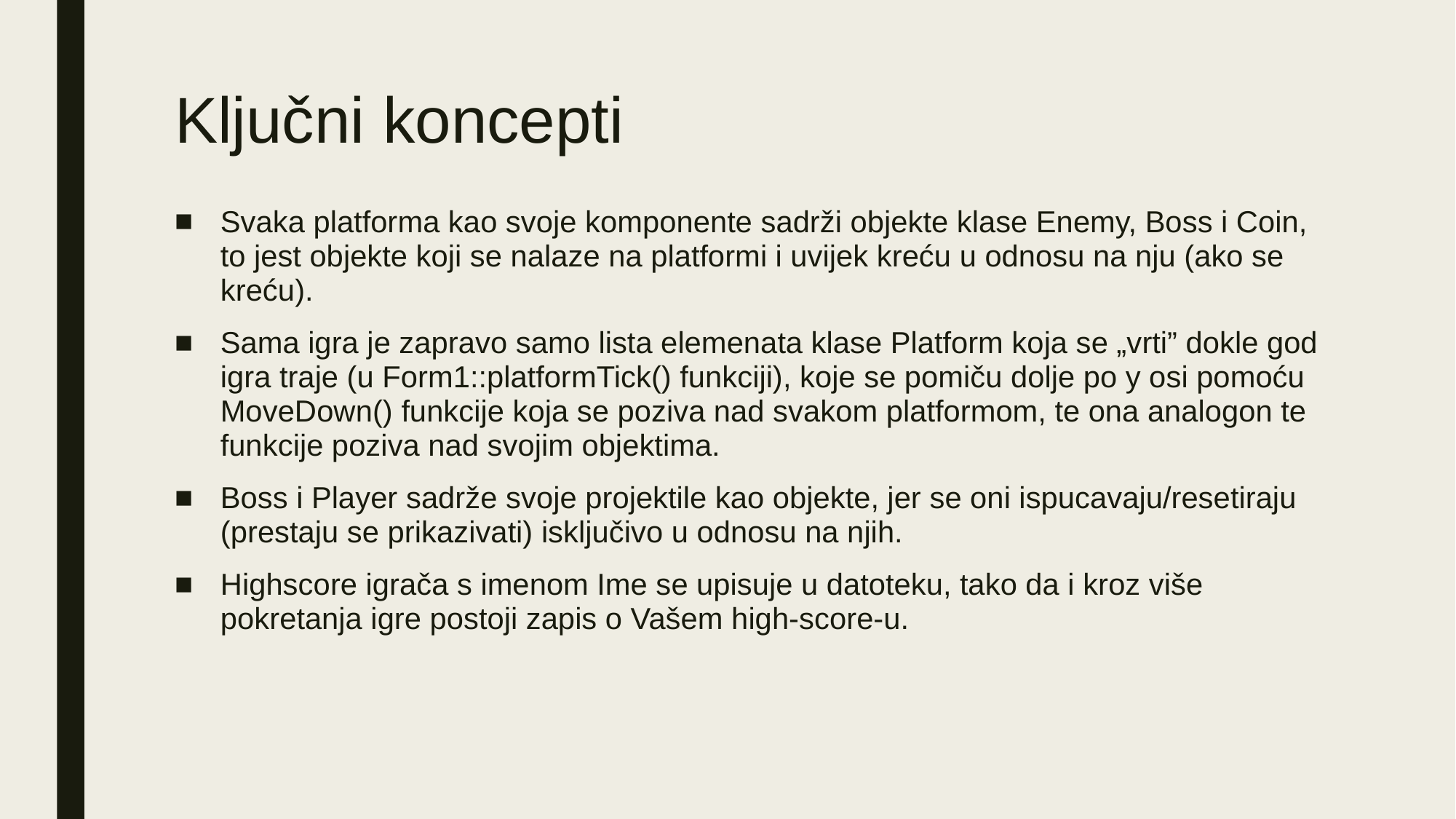

# Ključni koncepti
Svaka platforma kao svoje komponente sadrži objekte klase Enemy, Boss i Coin, to jest objekte koji se nalaze na platformi i uvijek kreću u odnosu na nju (ako se kreću).
Sama igra je zapravo samo lista elemenata klase Platform koja se „vrti” dokle god igra traje (u Form1::platformTick() funkciji), koje se pomiču dolje po y osi pomoću MoveDown() funkcije koja se poziva nad svakom platformom, te ona analogon te funkcije poziva nad svojim objektima.
Boss i Player sadrže svoje projektile kao objekte, jer se oni ispucavaju/resetiraju (prestaju se prikazivati) isključivo u odnosu na njih.
Highscore igrača s imenom Ime se upisuje u datoteku, tako da i kroz više pokretanja igre postoji zapis o Vašem high-score-u.